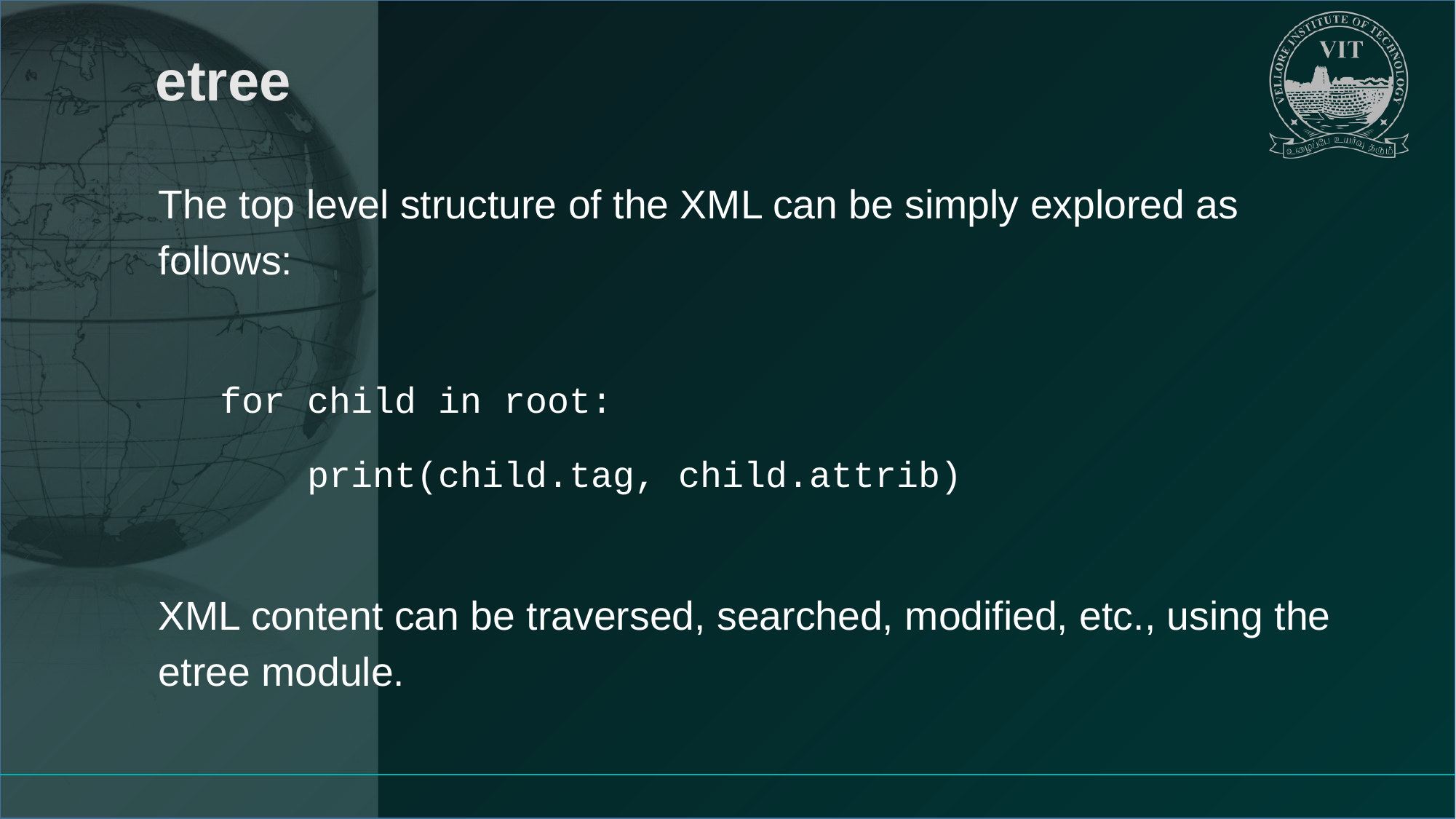

# etree
The top level structure of the XML can be simply explored as follows:

for child in root:
    print(child.tag, child.attrib)

XML content can be traversed, searched, modified, etc., using the etree module.